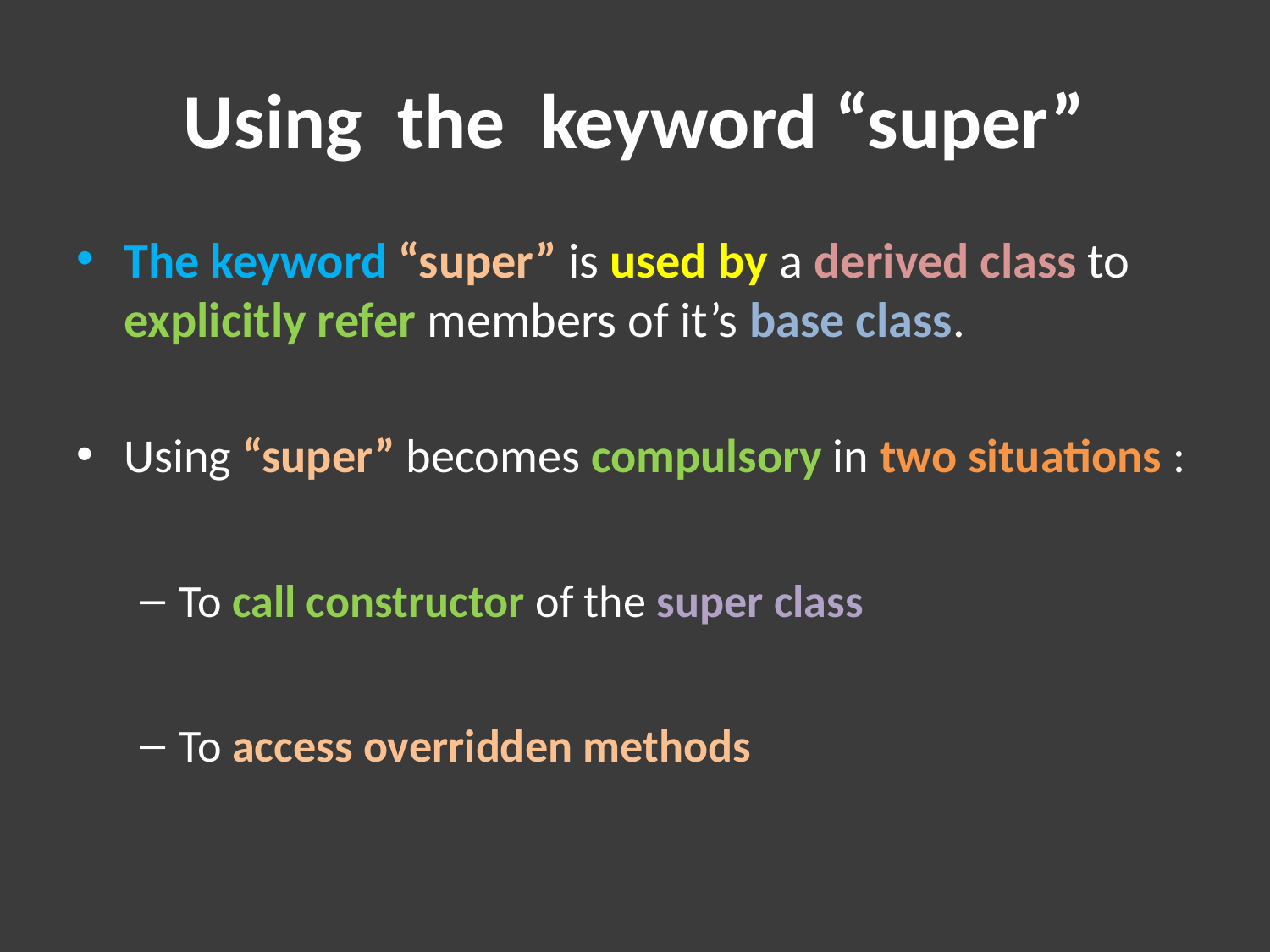

# Using  the  keyword “super”
The keyword “super” is used by a derived class to explicitly refer members of it’s base class.

Using “super” becomes compulsory in two situations :

To call constructor of the super class

To access overridden methods